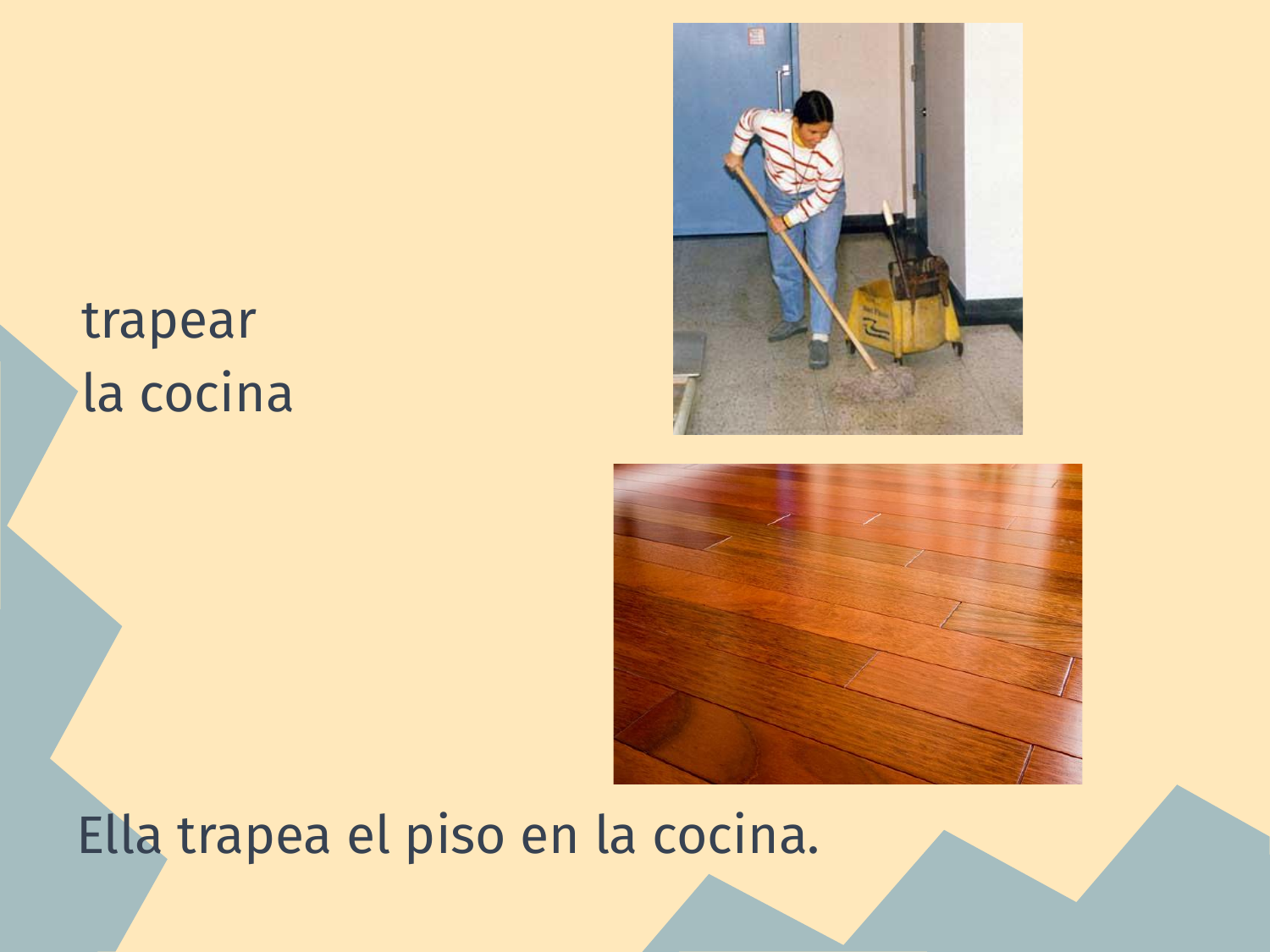

#
trapear
la cocina

Ella trapea el piso en la cocina.